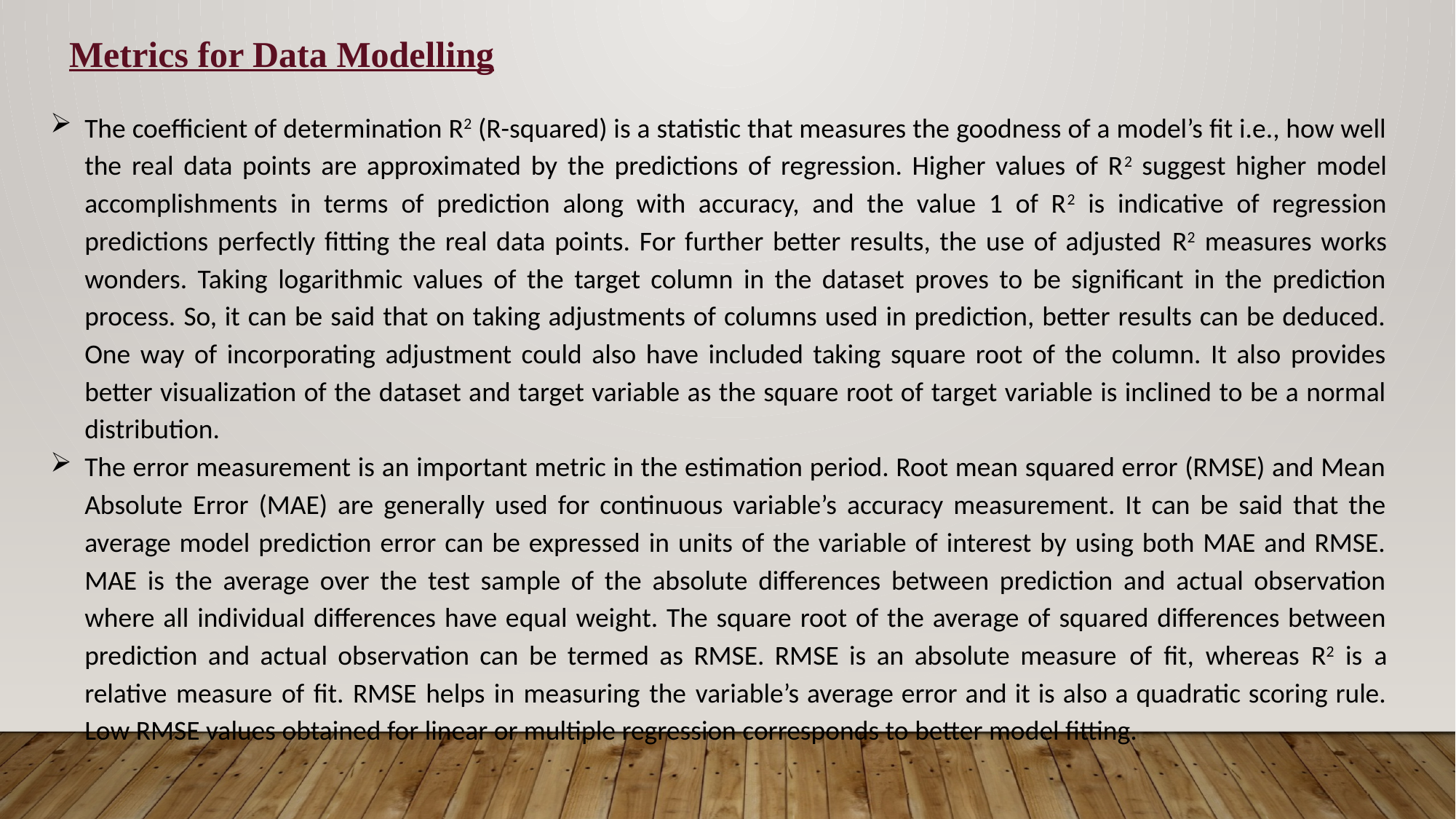

Metrics for Data Modelling
The coefficient of determination R2 (R-squared) is a statistic that measures the goodness of a model’s fit i.e., how well the real data points are approximated by the predictions of regression. Higher values of R2 suggest higher model accomplishments in terms of prediction along with accuracy, and the value 1 of R2 is indicative of regression predictions perfectly fitting the real data points. For further better results, the use of adjusted R2 measures works wonders. Taking logarithmic values of the target column in the dataset proves to be significant in the prediction process. So, it can be said that on taking adjustments of columns used in prediction, better results can be deduced. One way of incorporating adjustment could also have included taking square root of the column. It also provides better visualization of the dataset and target variable as the square root of target variable is inclined to be a normal distribution.
The error measurement is an important metric in the estimation period. Root mean squared error (RMSE) and Mean Absolute Error (MAE) are generally used for continuous variable’s accuracy measurement. It can be said that the average model prediction error can be expressed in units of the variable of interest by using both MAE and RMSE. MAE is the average over the test sample of the absolute differences between prediction and actual observation where all individual differences have equal weight. The square root of the average of squared differences between prediction and actual observation can be termed as RMSE. RMSE is an absolute measure of fit, whereas R2 is a relative measure of fit. RMSE helps in measuring the variable’s average error and it is also a quadratic scoring rule. Low RMSE values obtained for linear or multiple regression corresponds to better model fitting.